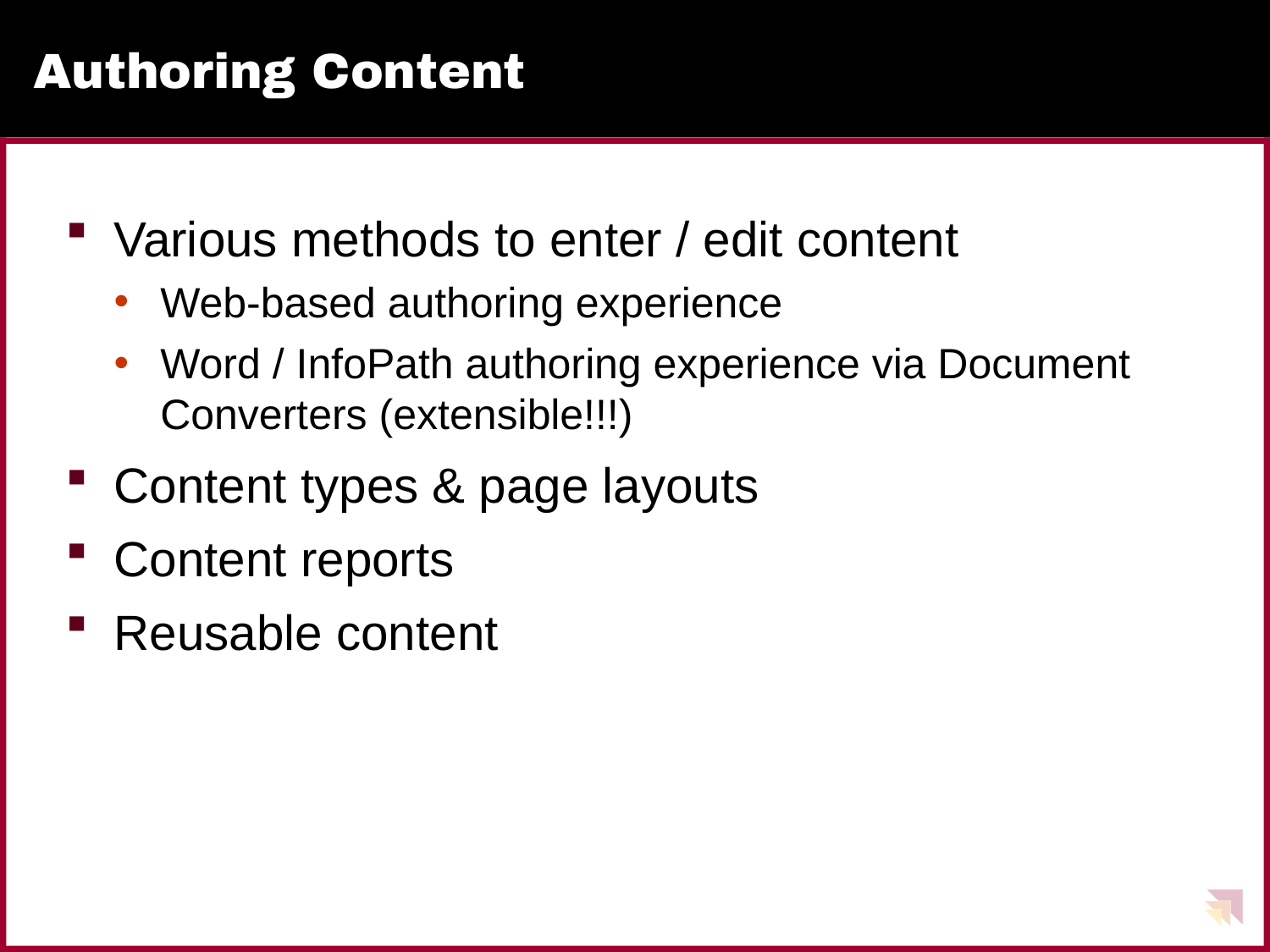

# Authoring Content
Various methods to enter / edit content
Web-based authoring experience
Word / InfoPath authoring experience via Document Converters (extensible!!!)
Content types & page layouts
Content reports
Reusable content